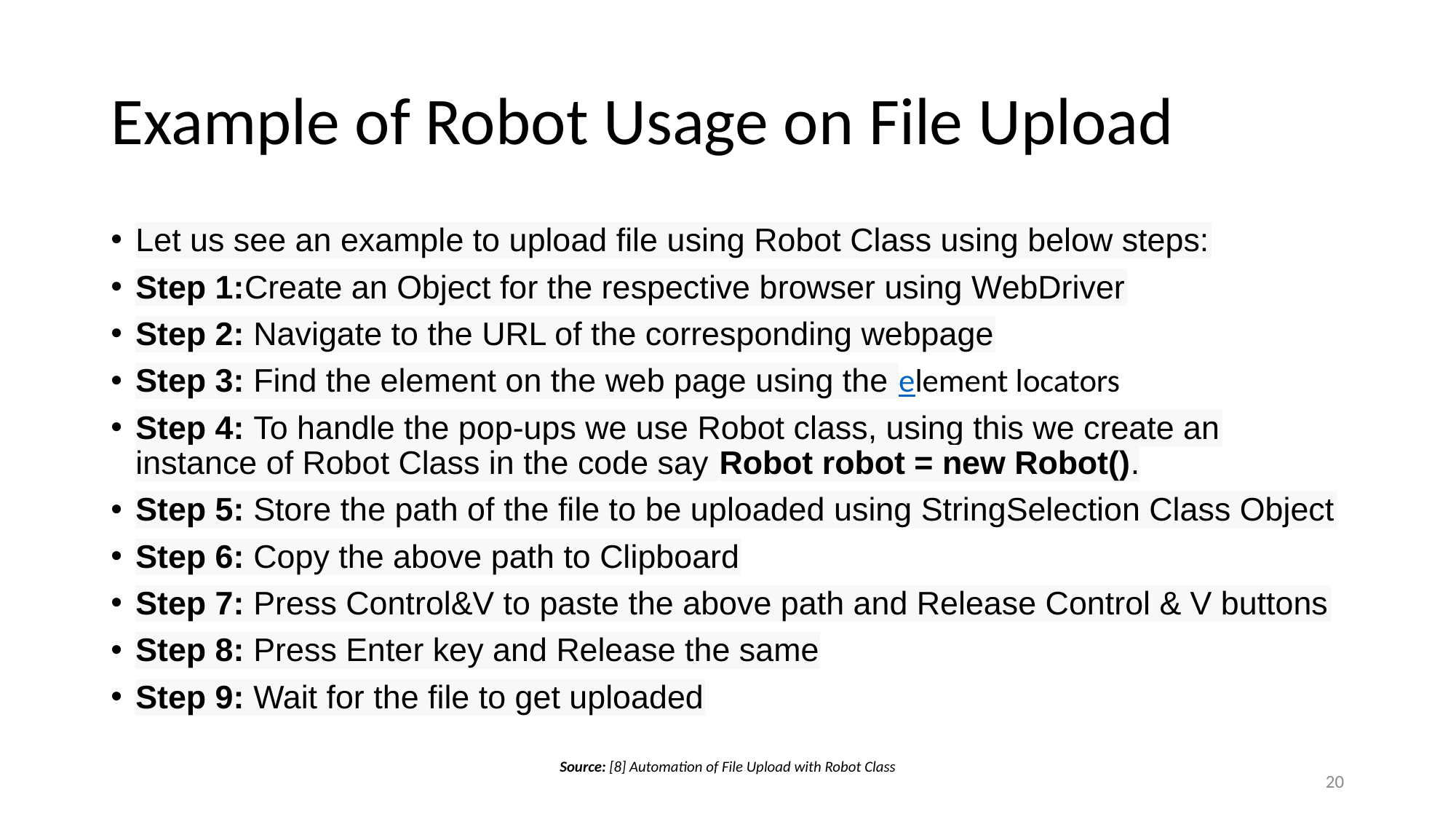

# Example of Robot Usage on File Upload
Let us see an example to upload file using Robot Class using below steps:
Step 1:Create an Object for the respective browser using WebDriver
Step 2: Navigate to the URL of the corresponding webpage
Step 3: Find the element on the web page using the element locators
Step 4: To handle the pop-ups we use Robot class, using this we create an instance of Robot Class in the code say Robot robot = new Robot().
Step 5: Store the path of the file to be uploaded using StringSelection Class Object
Step 6: Copy the above path to Clipboard
Step 7: Press Control&V to paste the above path and Release Control & V buttons
Step 8: Press Enter key and Release the same
Step 9: Wait for the file to get uploaded

Source: [8] Automation of File Upload with Robot Class
20